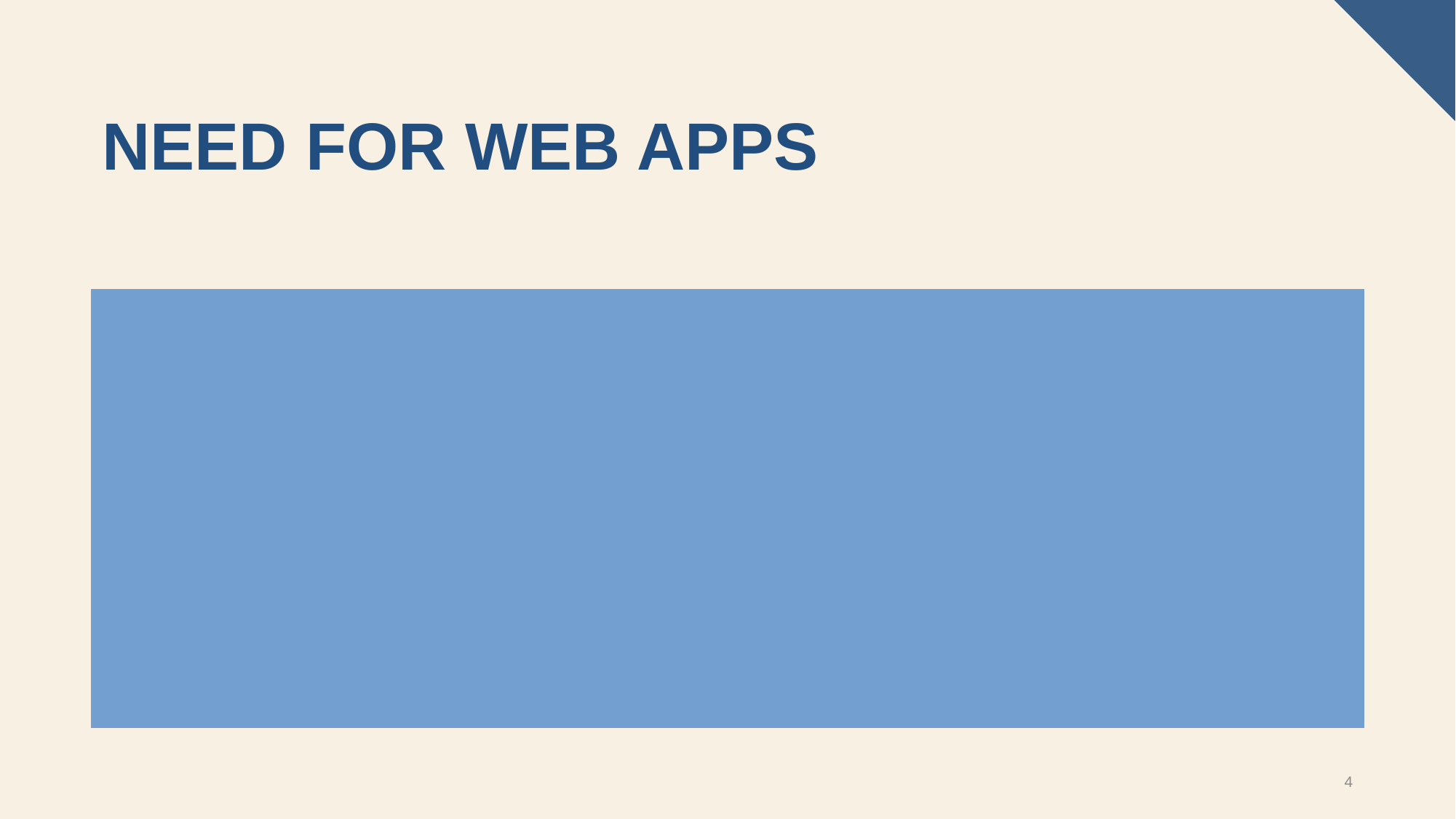

# NEED FOR WEB APPS
In the olden days, apps used to be platform exclusive i.e MS DOS applications could only be run on windows
Different apps needed to developed to support different computing platforms
People started looking for ways to develop applications irrespective of the OS.
Solution?
4